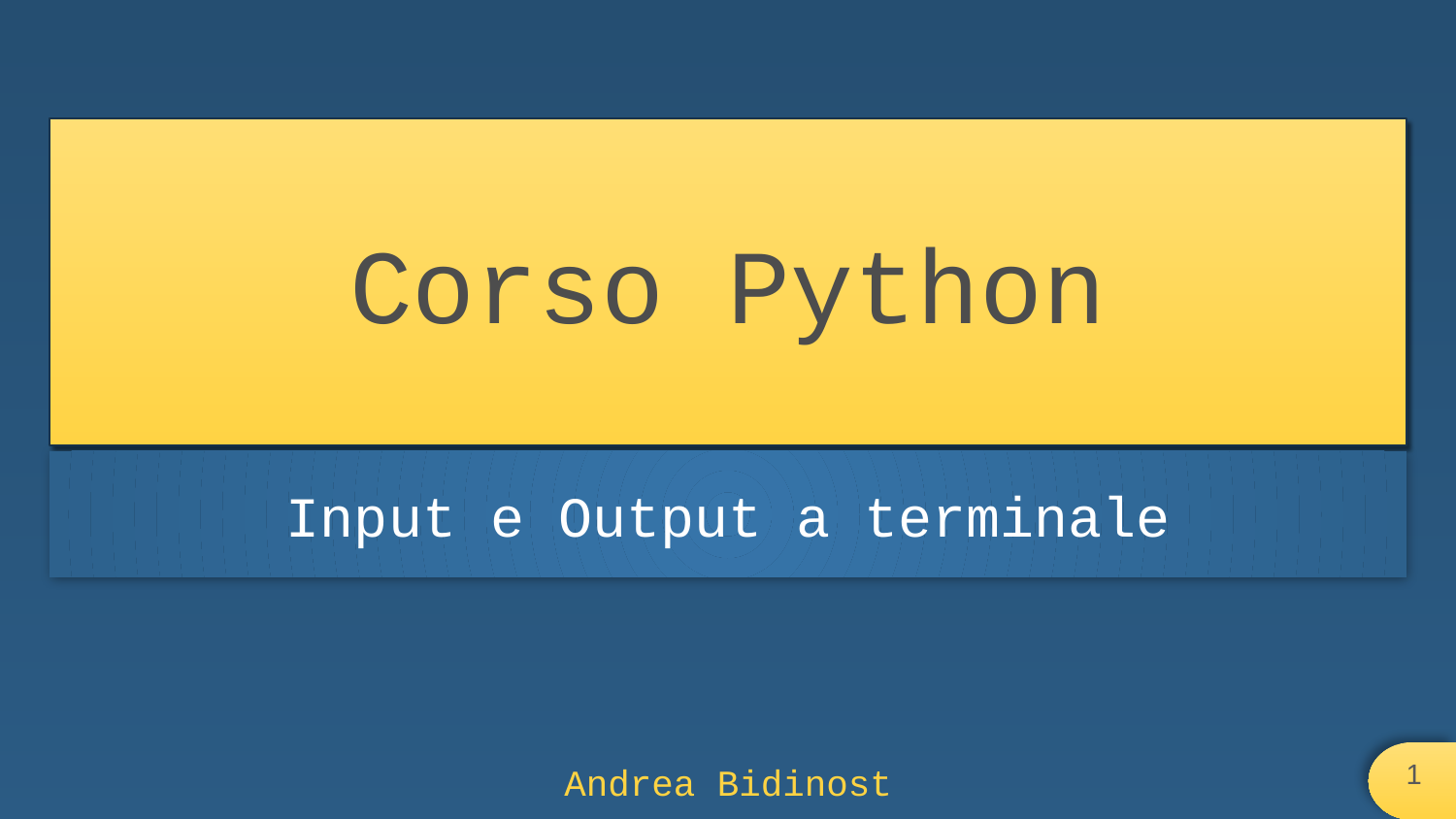

# Corso Python
Input e Output a terminale
1
Andrea Bidinost